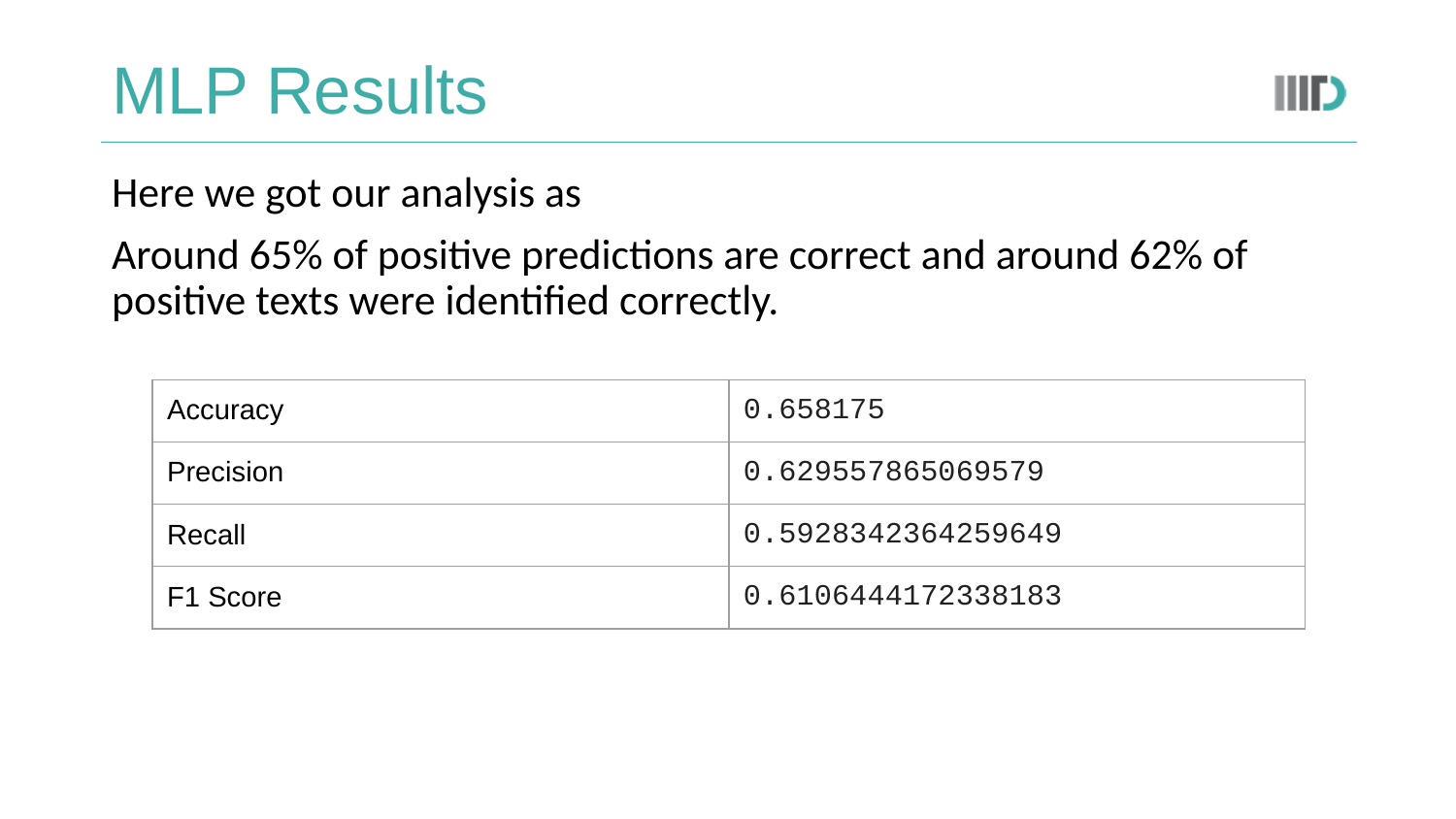

# MLP Results
Here we got our analysis as
Around 65% of positive predictions are correct and around 62% of positive texts were identified correctly.

| Accuracy | 0.658175 |
| --- | --- |
| Precision | 0.629557865069579 |
| Recall | 0.5928342364259649 |
| F1 Score | 0.6106444172338183 |